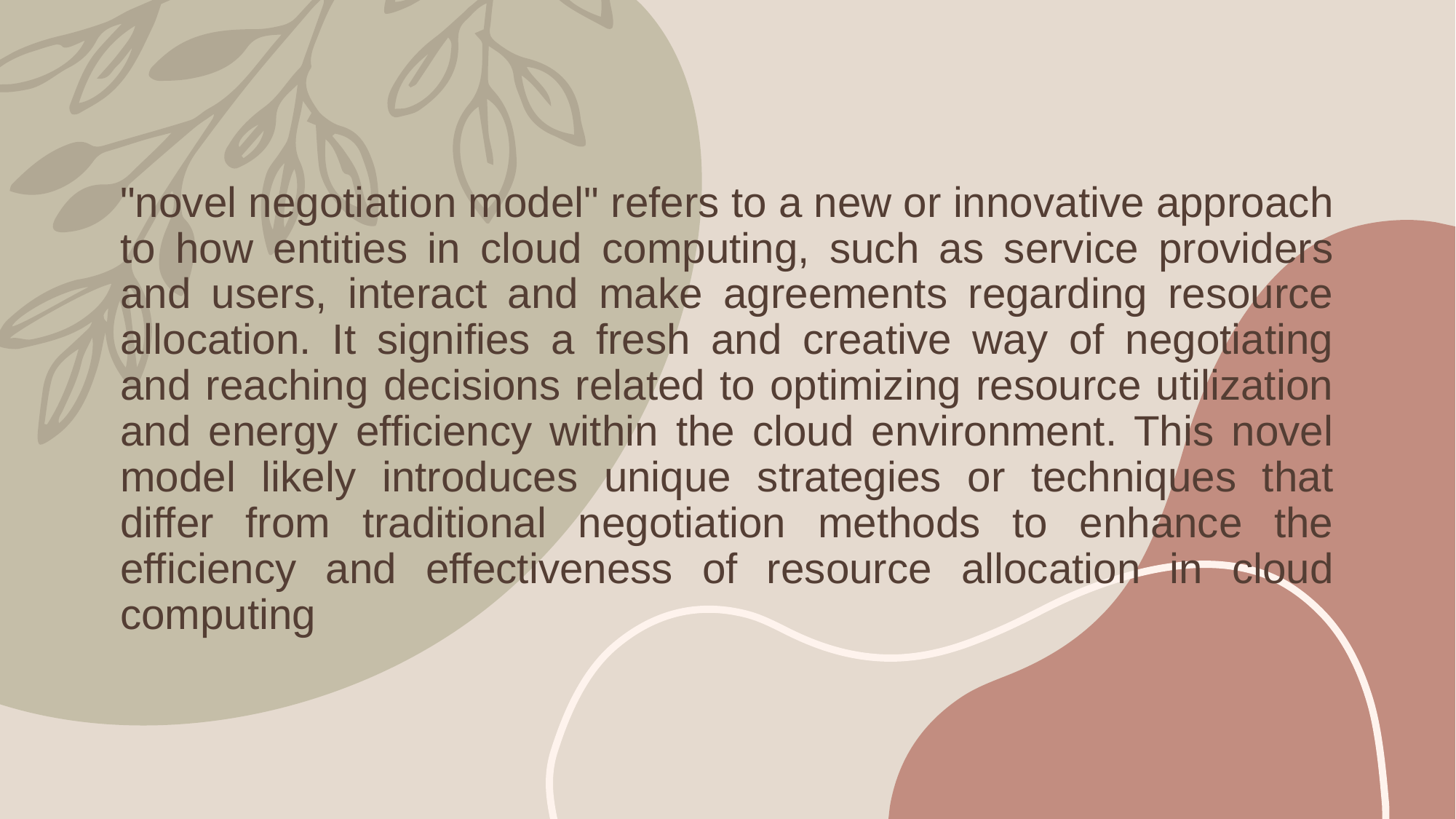

# "novel negotiation model" refers to a new or innovative approach to how entities in cloud computing, such as service providers and users, interact and make agreements regarding resource allocation. It signifies a fresh and creative way of negotiating and reaching decisions related to optimizing resource utilization and energy efficiency within the cloud environment. This novel model likely introduces unique strategies or techniques that differ from traditional negotiation methods to enhance the efficiency and effectiveness of resource allocation in cloud computing